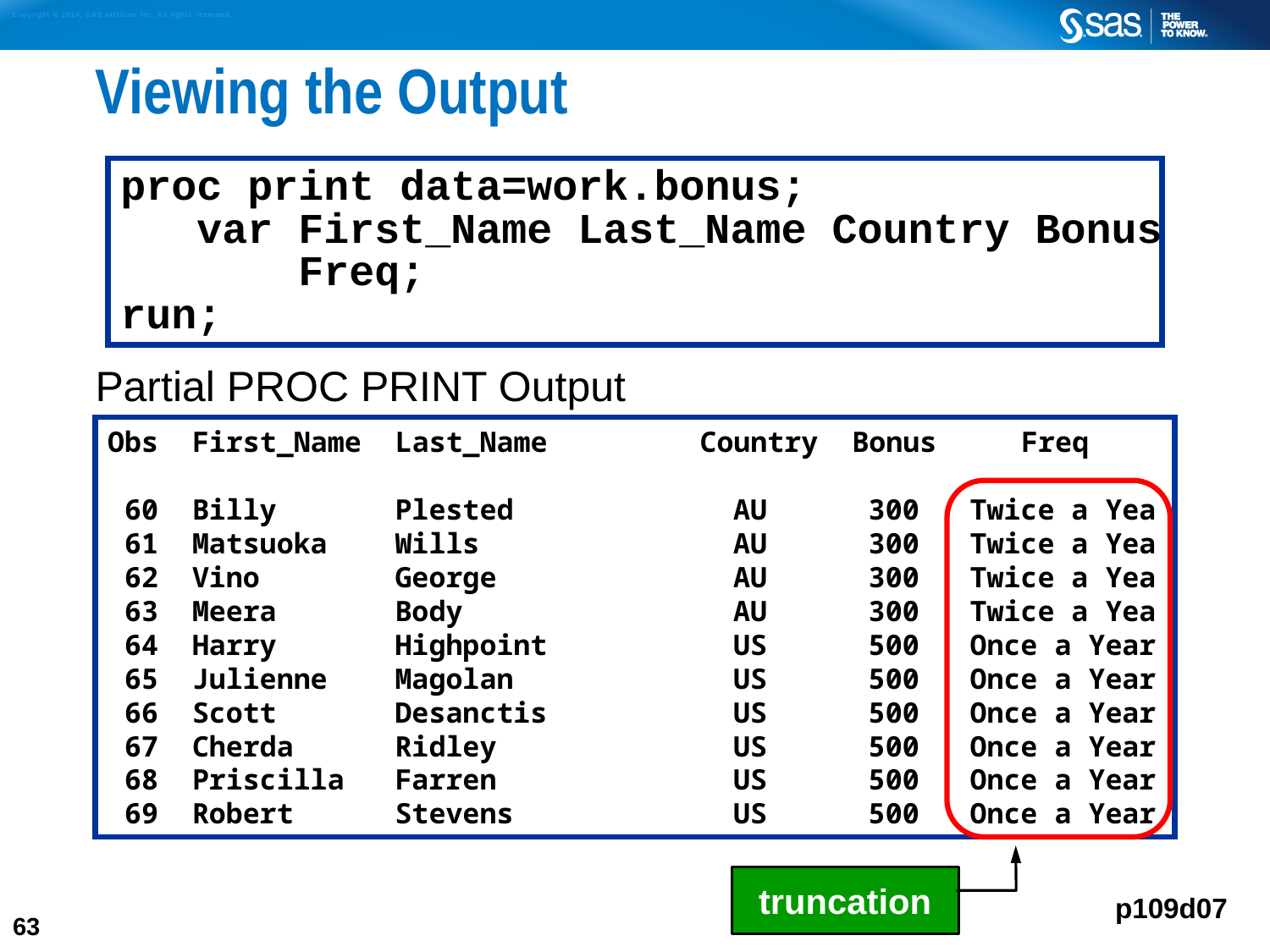

# Viewing the Output

Partial PROC PRINT Output

proc print data=work.bonus;
   var First_Name Last_Name Country Bonus
       Freq;
run;
Obs  First_Name  Last_Name         Country  Bonus     Freq

 60  Billy       Plested             AU      300   Twice a Yea
 61  Matsuoka    Wills               AU      300   Twice a Yea
 62  Vino        George              AU      300   Twice a Yea
 63  Meera       Body                AU      300   Twice a Yea
 64  Harry       Highpoint           US      500   Once a Year
 65  Julienne    Magolan             US      500   Once a Year
 66  Scott       Desanctis           US      500   Once a Year
 67  Cherda      Ridley              US      500   Once a Year
 68  Priscilla   Farren              US      500   Once a Year
 69  Robert      Stevens             US      500   Once a Year

truncation
p109d07
63